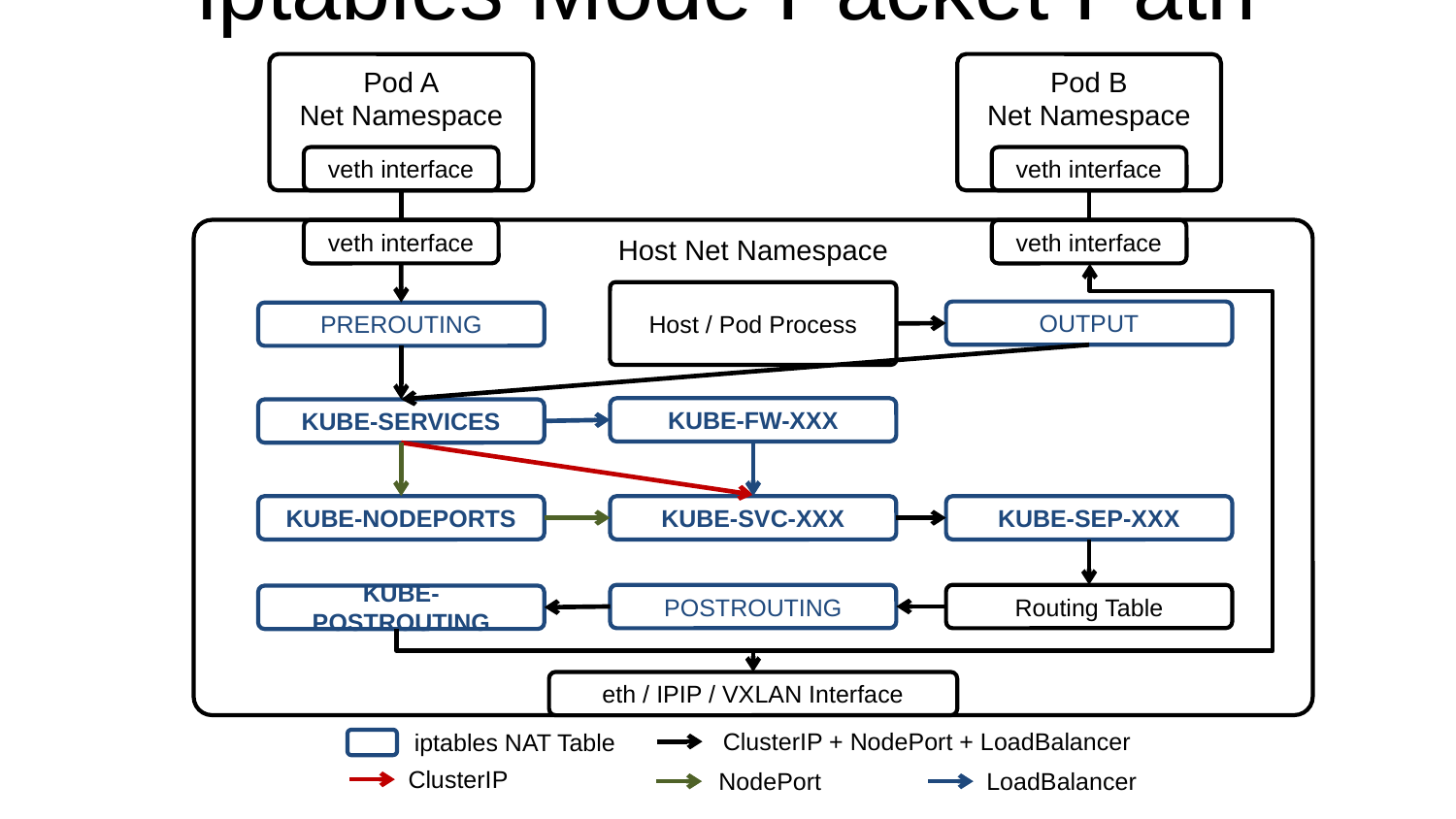

# iptables Mode Packet Path
Pod A
Net Namespace
Pod B
Net Namespace
veth interface
veth interface
Host Net Namespace
veth interface
veth interface

Host / Pod Process
OUTPUT
PREROUTING
KUBE-FW-XXX
KUBE-SERVICES
KUBE-NODEPORTS
KUBE-SVC-XXX
KUBE-SEP-XXX
POSTROUTING
Routing Table
KUBE-POSTROUTING
eth / IPIP / VXLAN Interface
ClusterIP + NodePort + LoadBalancer
iptables NAT Table

ClusterIP
NodePort
LoadBalancer